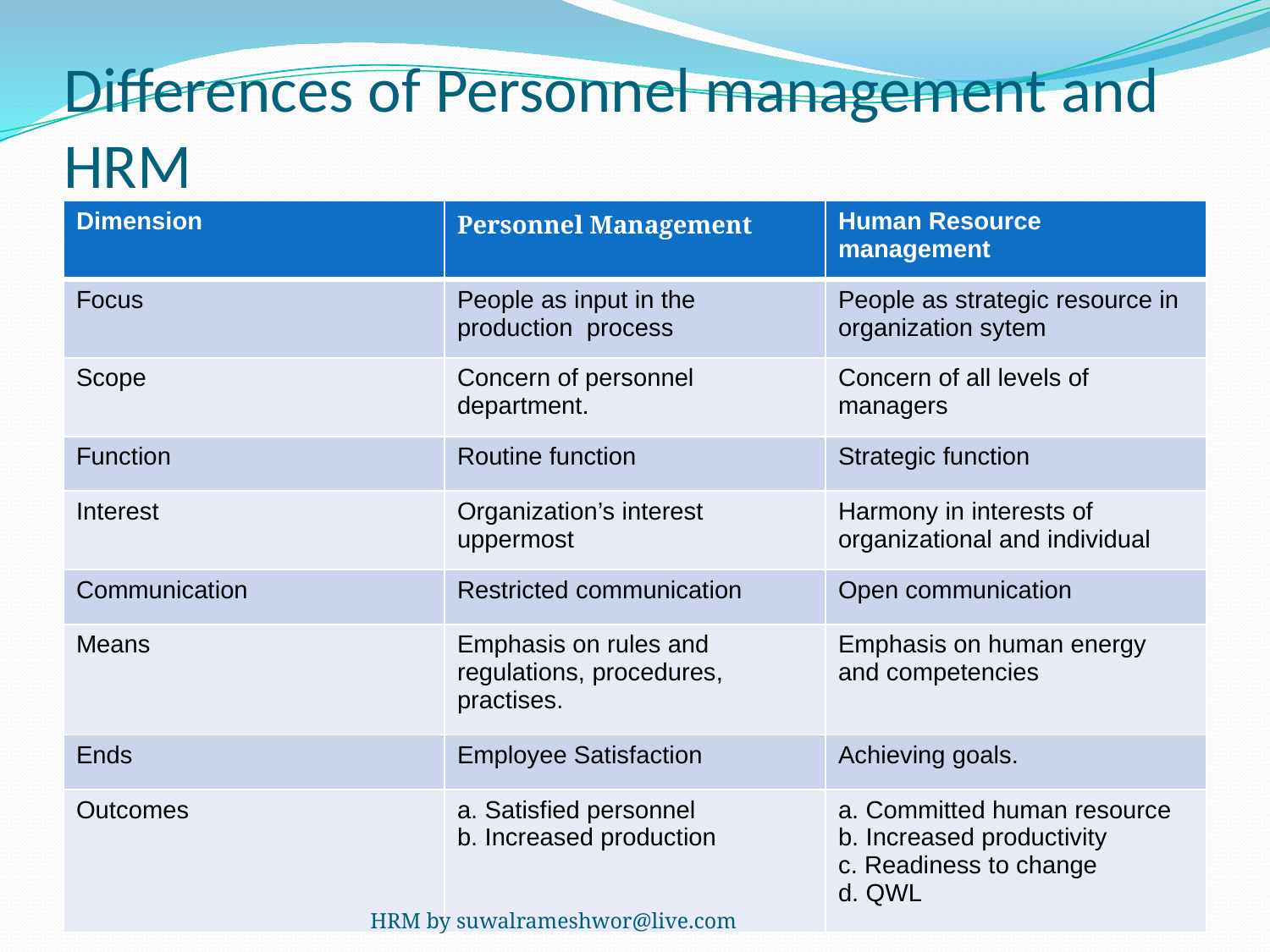

# Differences of Personnel management and HRM
| Dimension | Personnel Management | Human Resource management |
| --- | --- | --- |
| Focus | People as input in the production process | People as strategic resource in organization sytem |
| Scope | Concern of personnel department. | Concern of all levels of managers |
| Function | Routine function | Strategic function |
| Interest | Organization’s interest uppermost | Harmony in interests of organizational and individual |
| Communication | Restricted communication | Open communication |
| Means | Emphasis on rules and regulations, procedures, practises. | Emphasis on human energy and competencies |
| Ends | Employee Satisfaction | Achieving goals. |
| Outcomes | a. Satisfied personnel b. Increased production | a. Committed human resource b. Increased productivity c. Readiness to change d. QWL |
HRM by suwalrameshwor@live.com